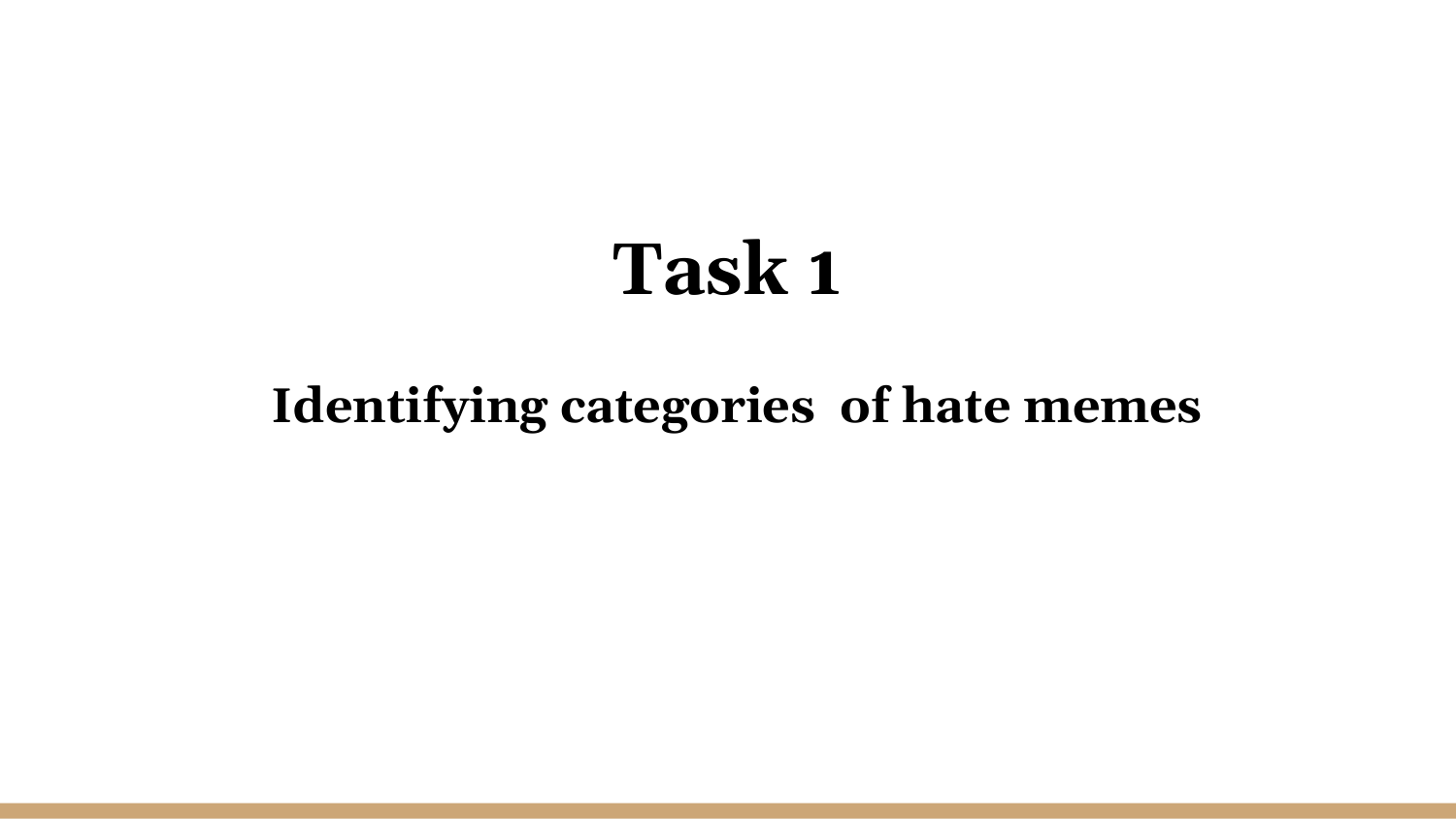

# Task 1
Identifying categories  of hate memes